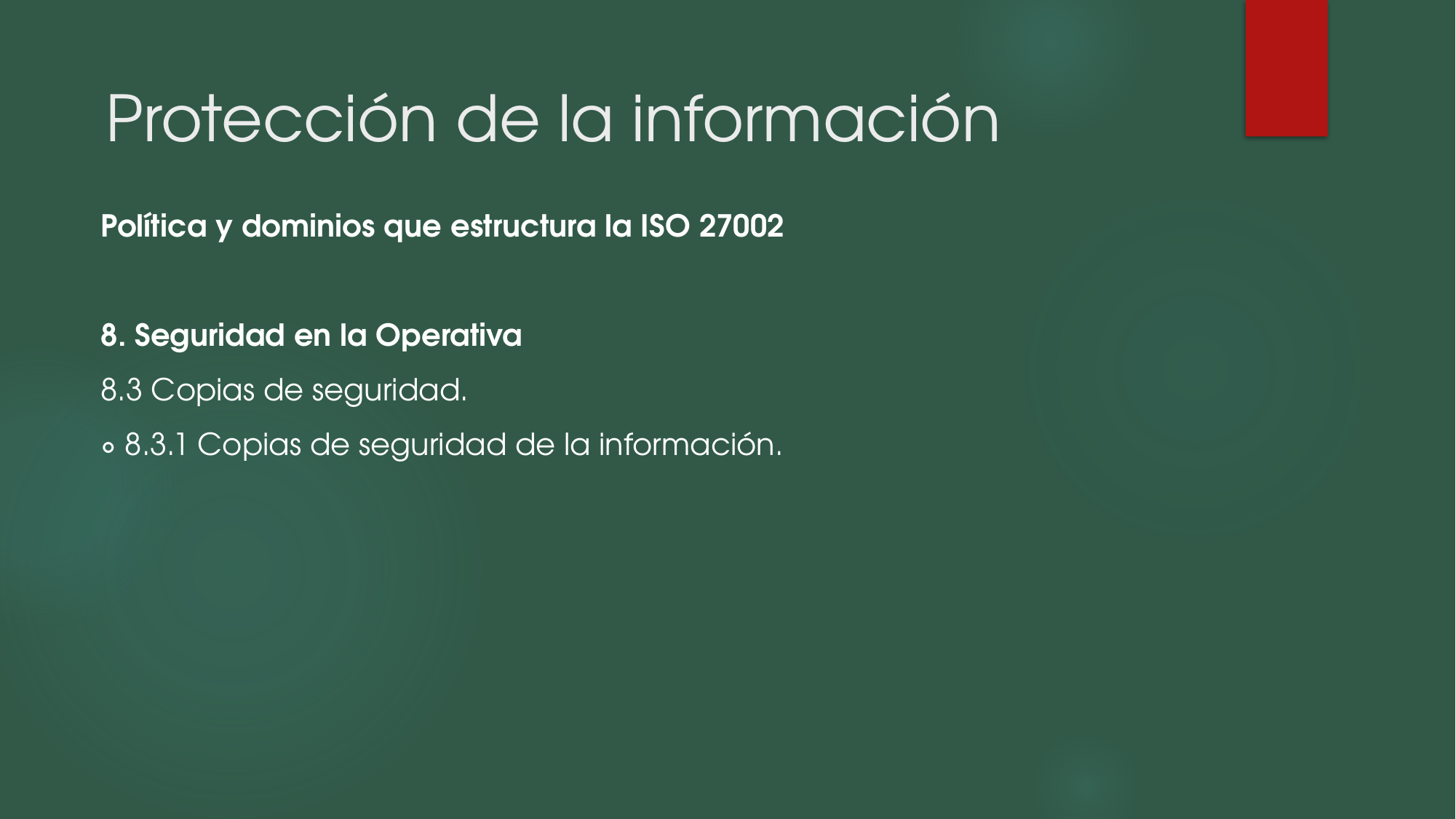

Protección de la información
Política y dominios que estructura la ISO 27002

8. Seguridad en la Operativa
8.3 Copias de seguridad.
◦ 8.3.1 Copias de seguridad de la información.